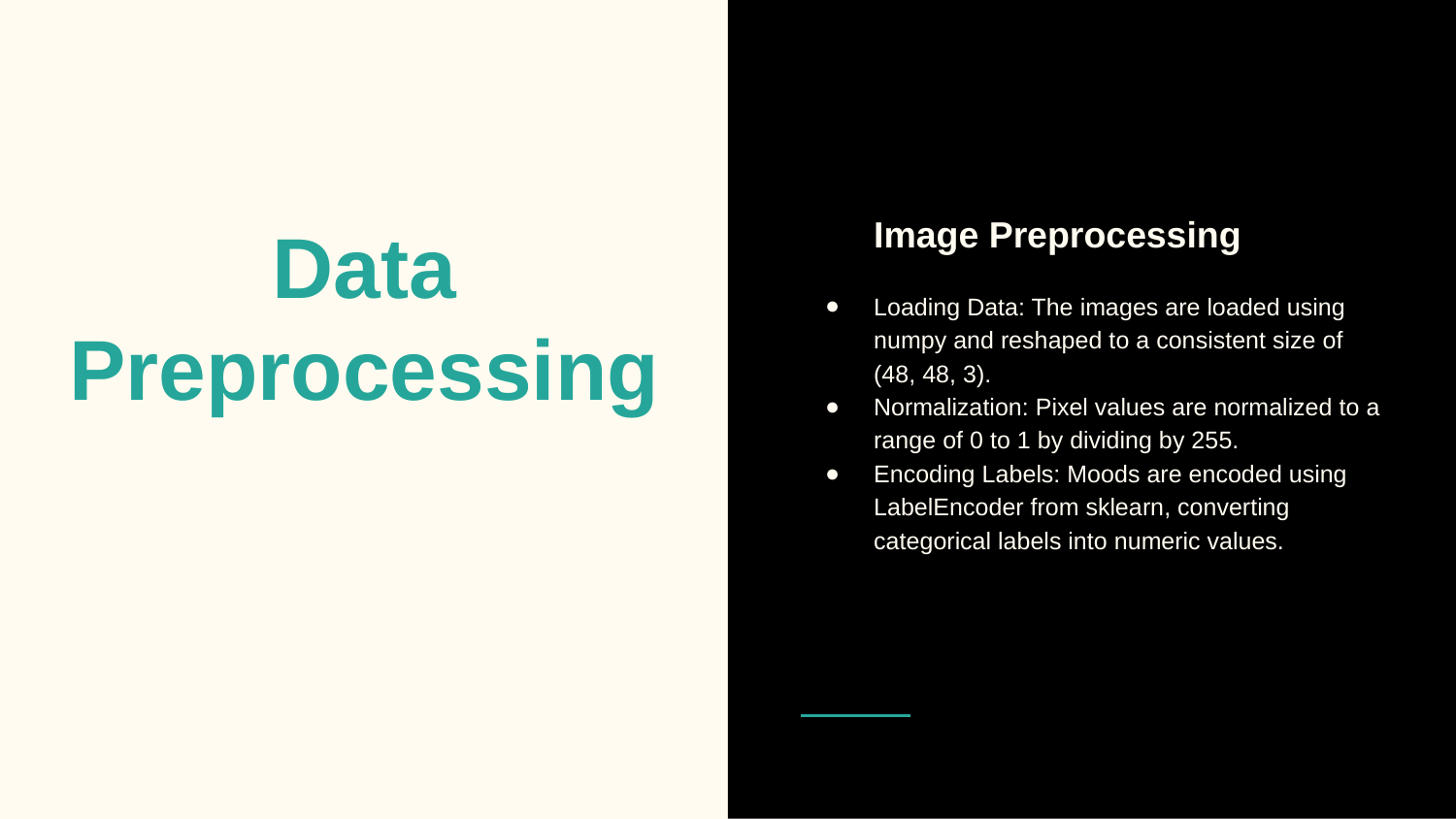

Image Preprocessing
Loading Data: The images are loaded using numpy and reshaped to a consistent size of (48, 48, 3).
Normalization: Pixel values are normalized to a range of 0 to 1 by dividing by 255.
Encoding Labels: Moods are encoded using LabelEncoder from sklearn, converting categorical labels into numeric values.

# Data Preprocessing